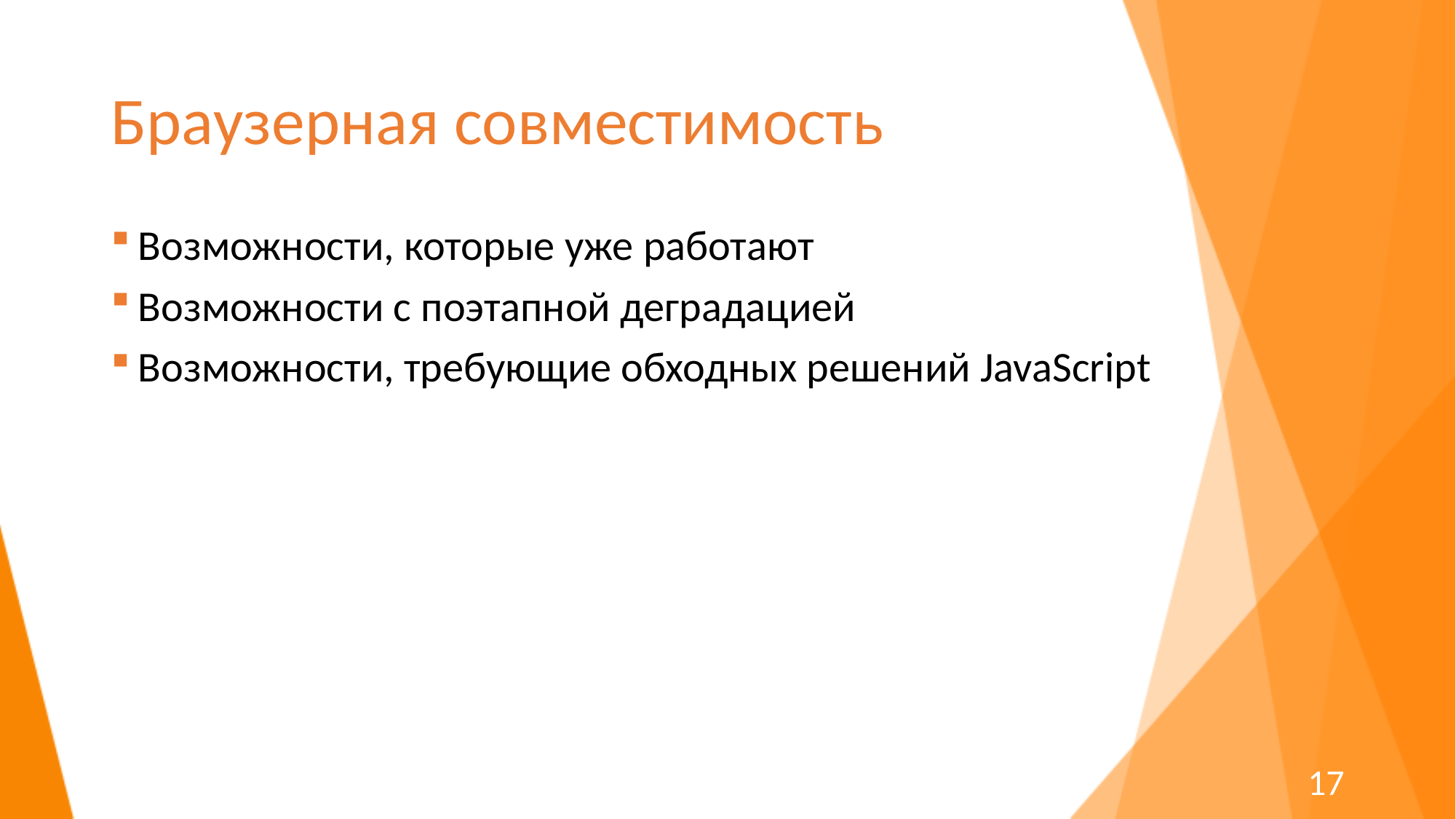

# Браузерная совместимость
Возможности, которые уже работают
Возможности с поэтапной деградацией
Возможности, требующие обходных решений JavaScript
17